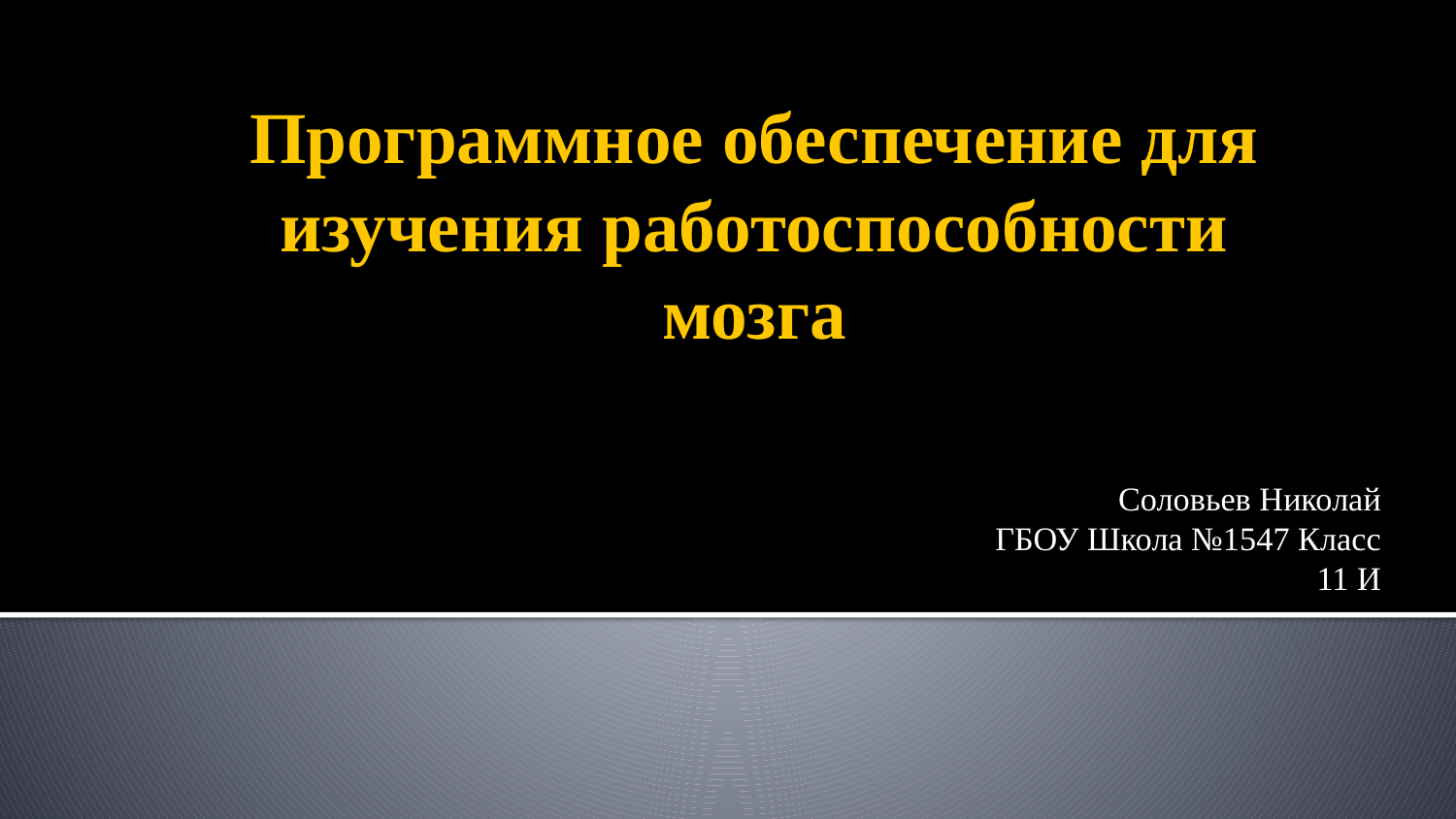

# Программное обеспечение для изучения работоспособности мозга
Соловьев Николай
ГБОУ Школа №1547 Класс 11 И